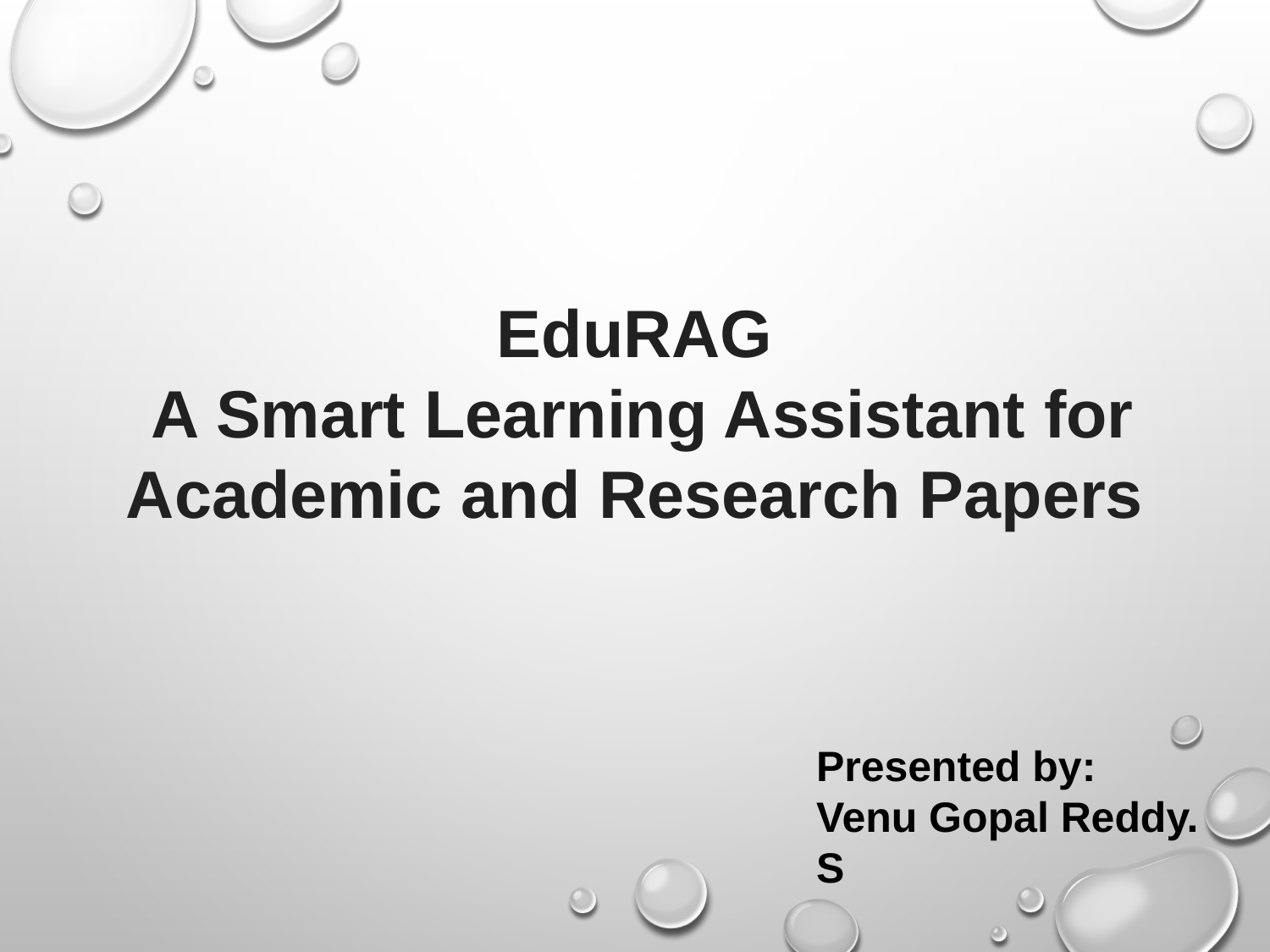

EduRAG
 A Smart Learning Assistant for Academic and Research Papers
Presented by:
Venu Gopal Reddy. S